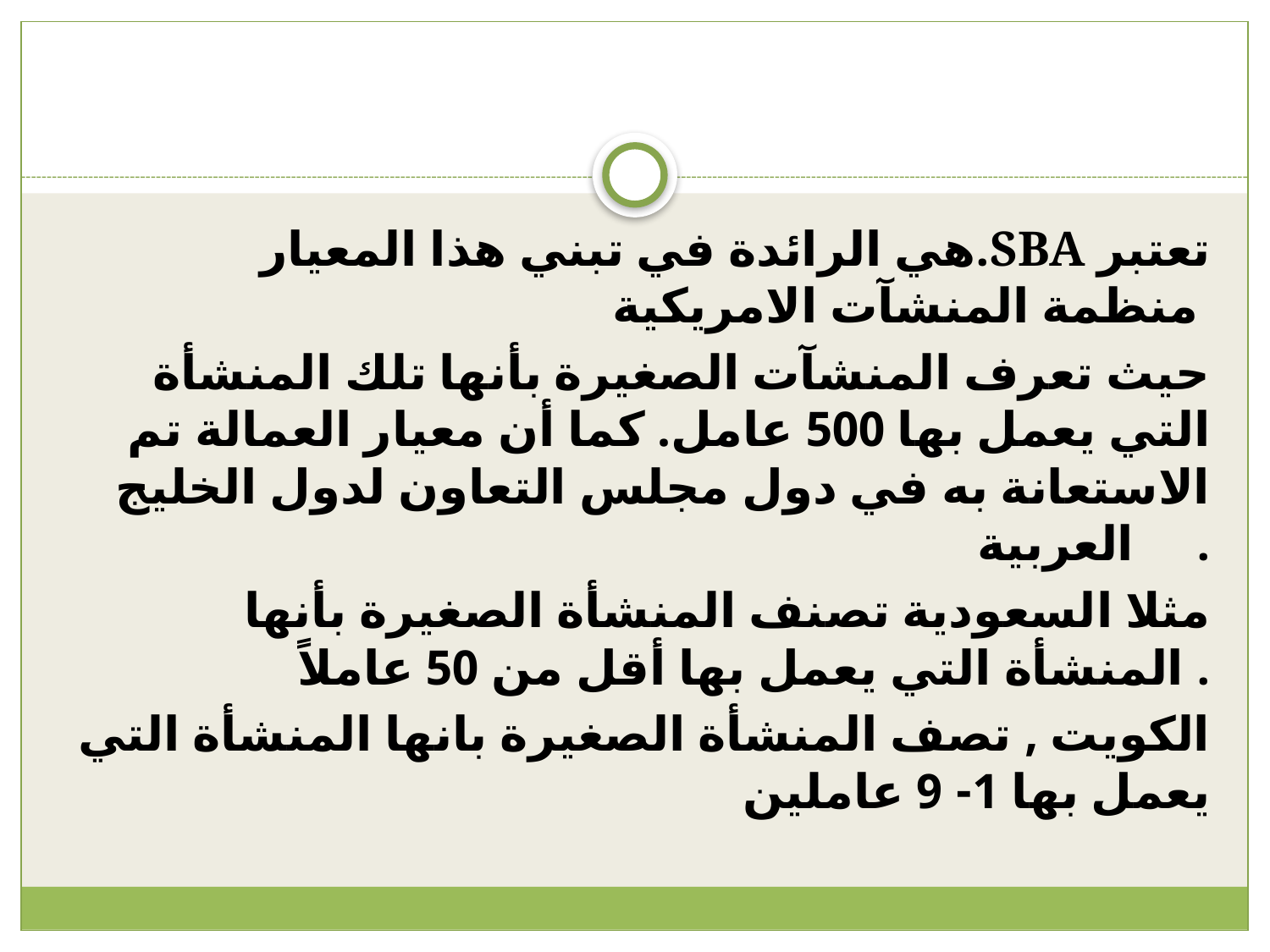

#
   هي الرائدة في تبني هذا المعيار.SBA تعتبر منظمة المنشآت الامريكية
 حيث تعرف المنشآت الصغيرة بأنها تلك المنشأة التي يعمل بها 500 عامل. كما أن معيار العمالة تم الاستعانة به في دول مجلس التعاون لدول الخليج          العربية.
مثلا السعودية تصنف المنشأة الصغيرة بأنها المنشأة التي يعمل بها أقل من 50 عاملاً .
الكويت , تصف المنشأة الصغيرة بانها المنشأة التي يعمل بها 1- 9 عاملين